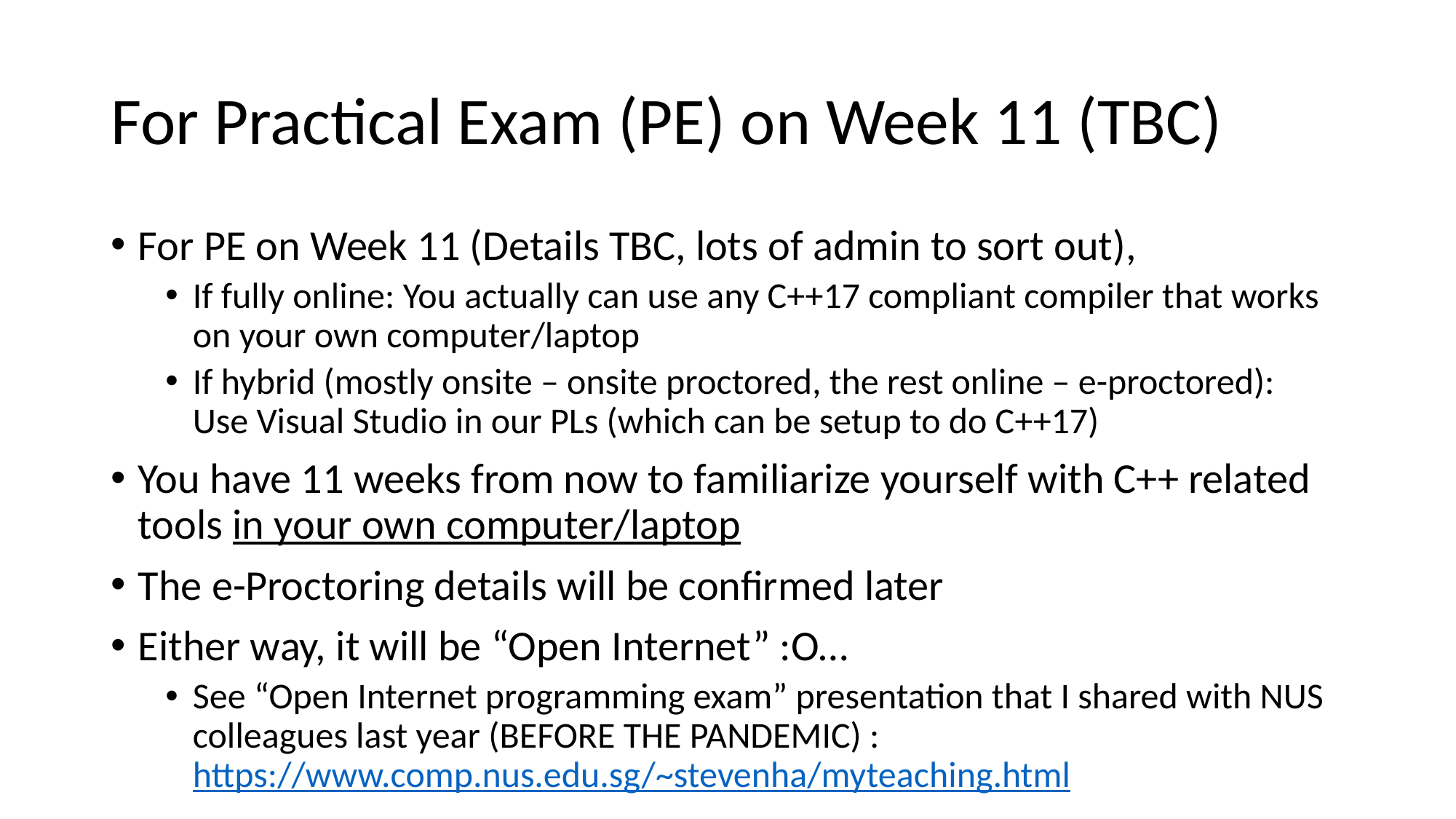

# For Practical Exam (PE) on Week 11 (TBC)
For PE on Week 11 (Details TBC, lots of admin to sort out),
If fully online: You actually can use any C++17 compliant compiler that works on your own computer/laptop
If hybrid (mostly onsite – onsite proctored, the rest online – e-proctored):
Use Visual Studio in our PLs (which can be setup to do C++17)
You have 11 weeks from now to familiarize yourself with C++ related tools in your own computer/laptop
The e-Proctoring details will be confirmed later
Either way, it will be “Open Internet” :O…
See “Open Internet programming exam” presentation that I shared with NUS colleagues last year (BEFORE THE PANDEMIC) : https://www.comp.nus.edu.sg/~stevenha/myteaching.html